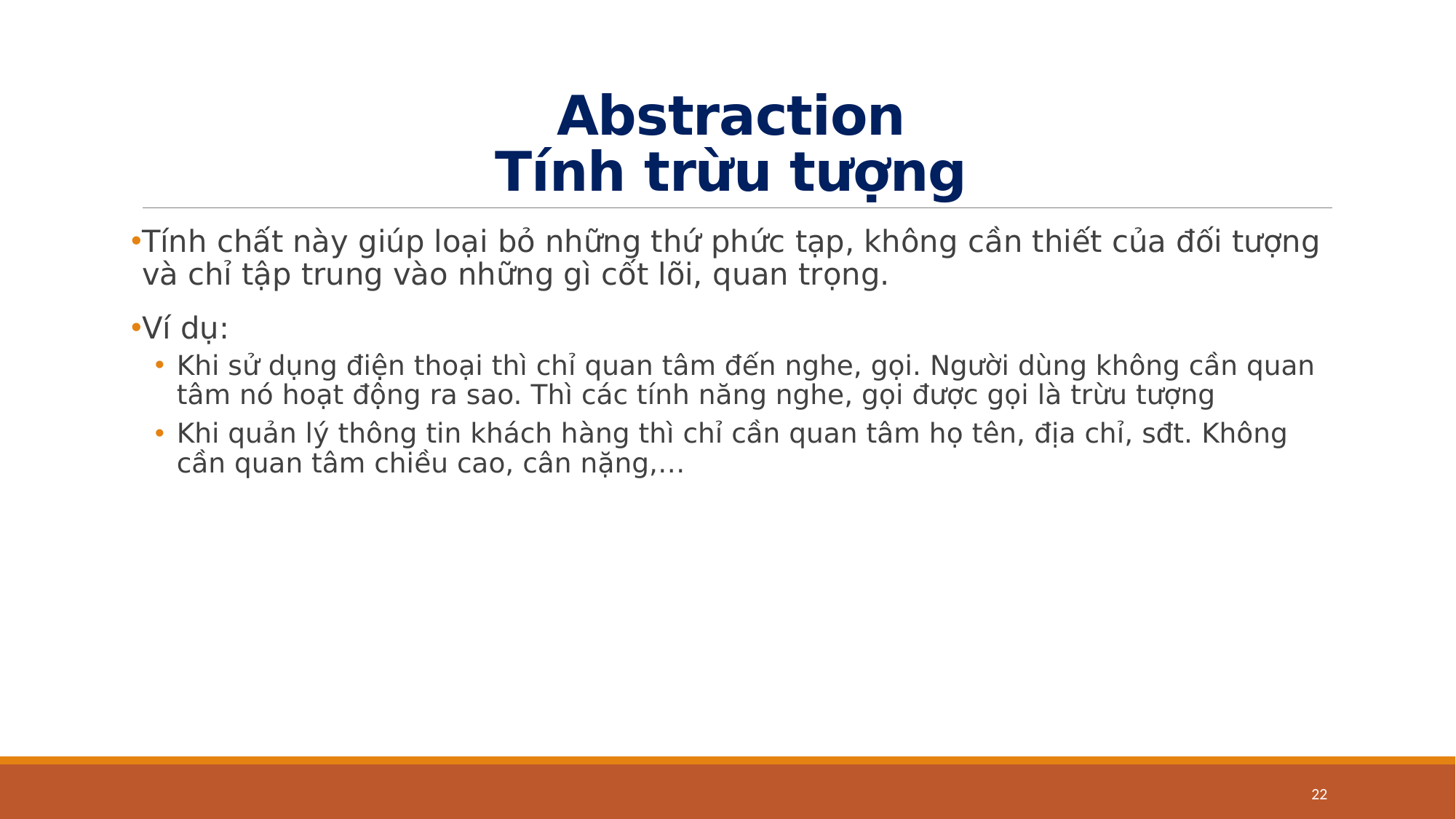

# Abstraction Tính trừu tượng
Tính chất này giúp loại bỏ những thứ phức tạp, không cần thiết của đối tượng và chỉ tập trung vào những gì cốt lõi, quan trọng.
Ví dụ:
Khi sử dụng điện thoại thì chỉ quan tâm đến nghe, gọi. Người dùng không cần quan tâm nó hoạt động ra sao. Thì các tính năng nghe, gọi được gọi là trừu tượng
Khi quản lý thông tin khách hàng thì chỉ cần quan tâm họ tên, địa chỉ, sđt. Không cần quan tâm chiều cao, cân nặng,…
22